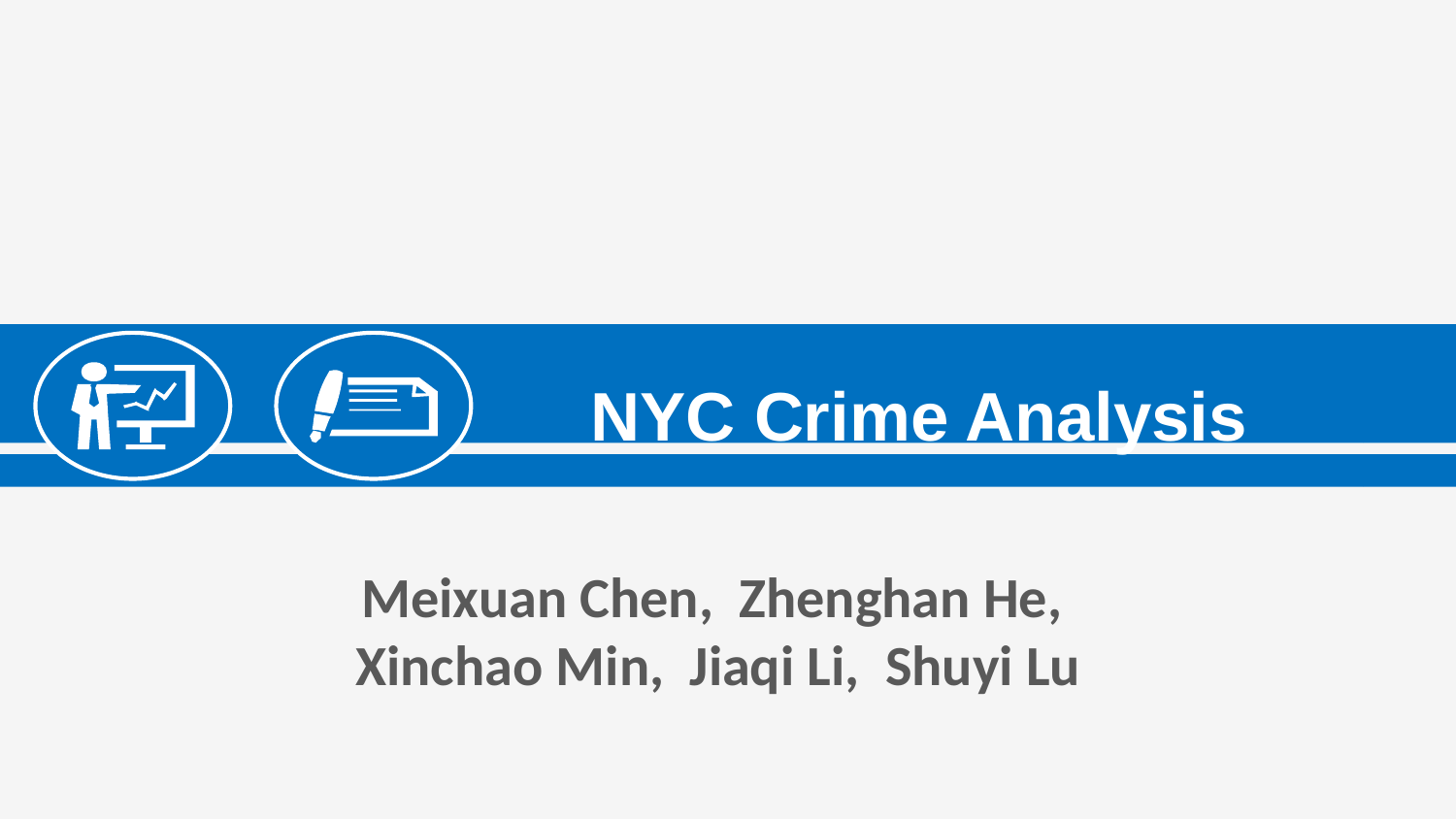

NYC Crime Analysis

Meixuan Chen,  Zhenghan He,
Xinchao Min,  Jiaqi Li,  Shuyi Lu